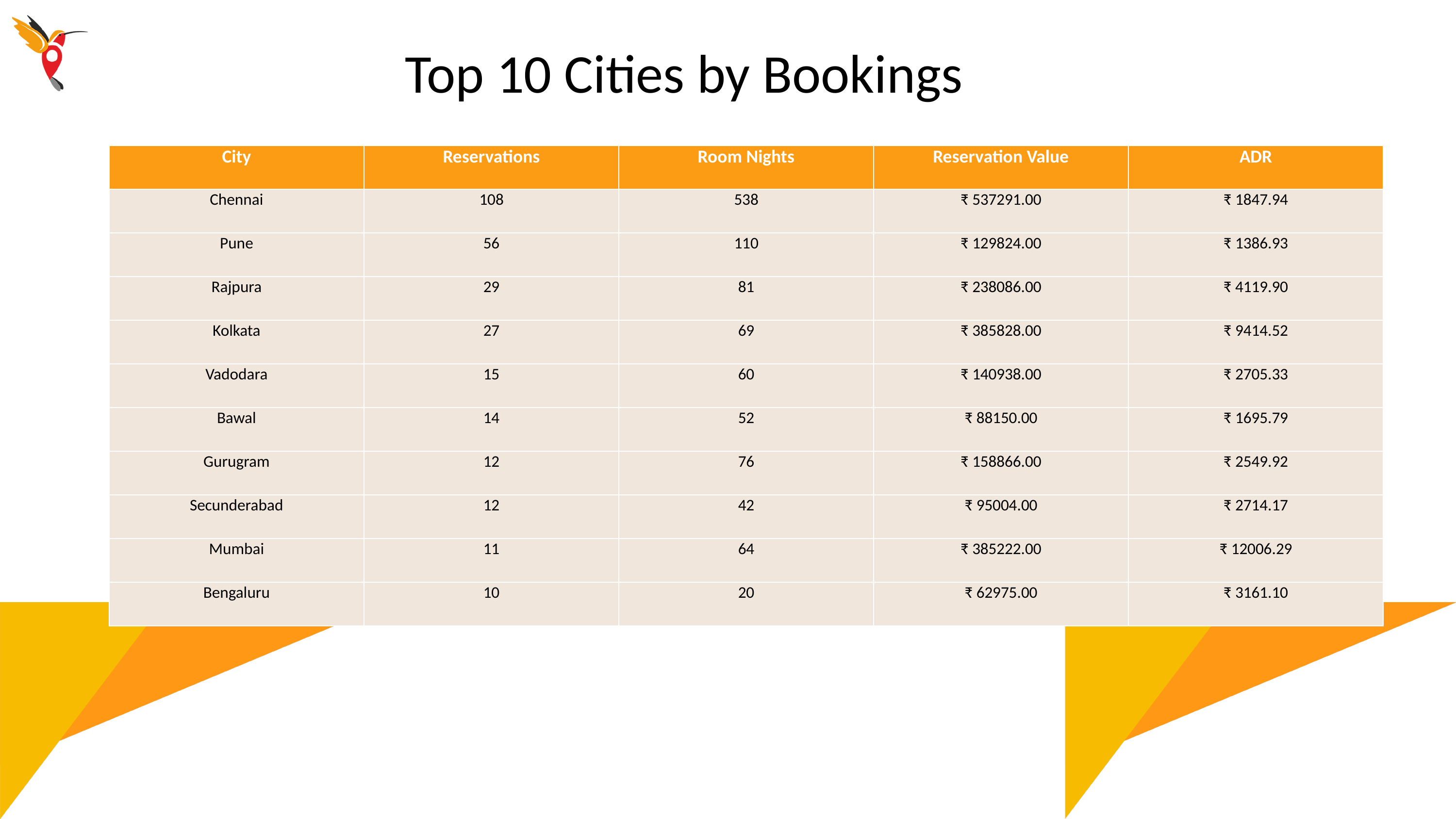

Top 10 Cities by Bookings

| City | Reservations | Room Nights | Reservation Value | ADR |
| --- | --- | --- | --- | --- |
| Chennai | 108 | 538 | ₹ 537291.00 | ₹ 1847.94 |
| Pune | 56 | 110 | ₹ 129824.00 | ₹ 1386.93 |
| Rajpura | 29 | 81 | ₹ 238086.00 | ₹ 4119.90 |
| Kolkata | 27 | 69 | ₹ 385828.00 | ₹ 9414.52 |
| Vadodara | 15 | 60 | ₹ 140938.00 | ₹ 2705.33 |
| Bawal | 14 | 52 | ₹ 88150.00 | ₹ 1695.79 |
| Gurugram | 12 | 76 | ₹ 158866.00 | ₹ 2549.92 |
| Secunderabad | 12 | 42 | ₹ 95004.00 | ₹ 2714.17 |
| Mumbai | 11 | 64 | ₹ 385222.00 | ₹ 12006.29 |
| Bengaluru | 10 | 20 | ₹ 62975.00 | ₹ 3161.10 |